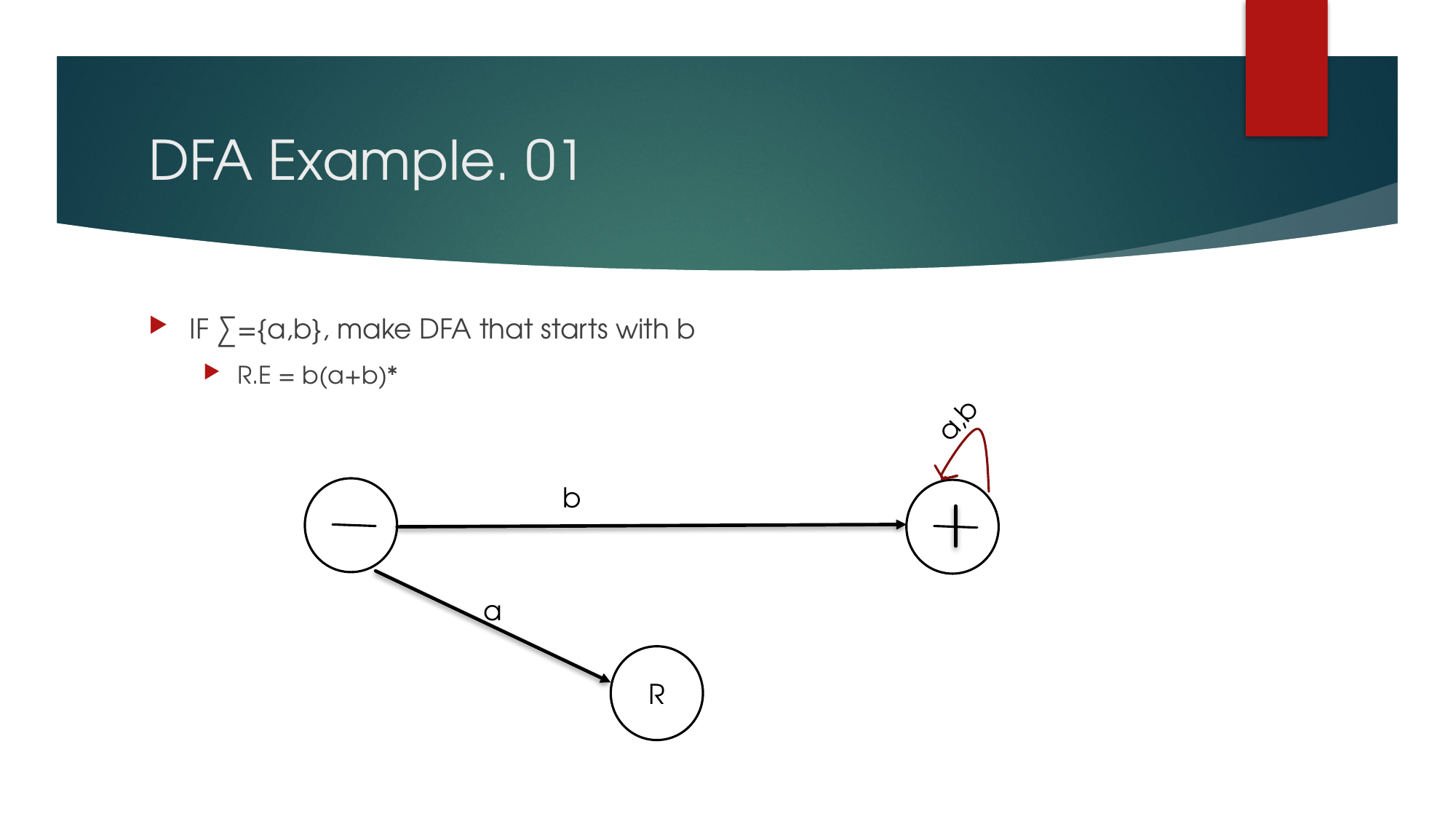

# DFA Example. 01
IF ∑={a,b}, make DFA that starts with b
R.E = b(a+b)*

a,b

b

a
R